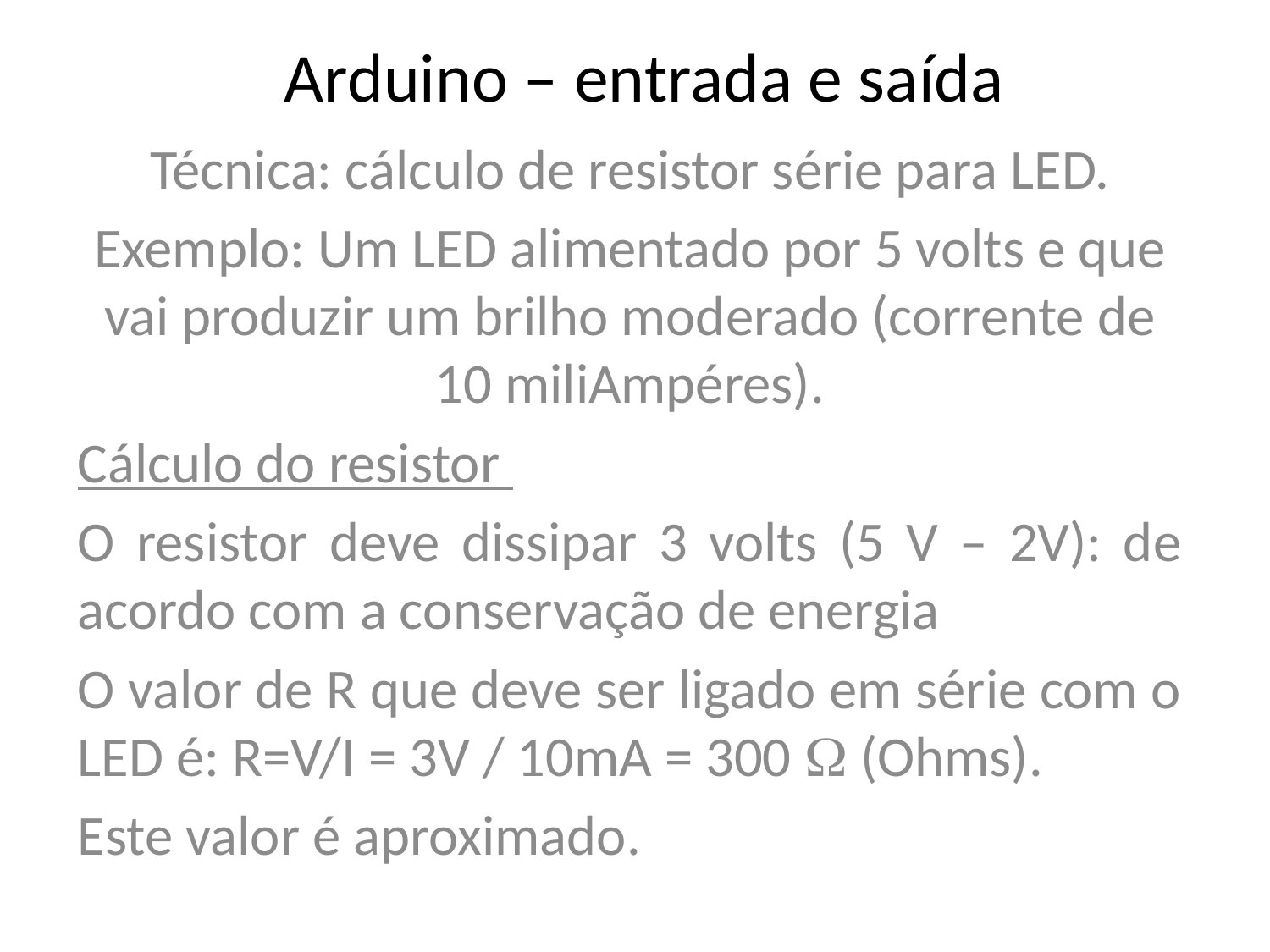

# Arduino – entrada e saída
Técnica: cálculo de resistor série para LED.
Exemplo: Um LED alimentado por 5 volts e que vai produzir um brilho moderado (corrente de 10 miliAmpéres).
Cálculo do resistor
O resistor deve dissipar 3 volts (5 V – 2V): de acordo com a conservação de energia
O valor de R que deve ser ligado em série com o LED é: R=V/I = 3V / 10mA = 300 Ω (Ohms).
Este valor é aproximado.